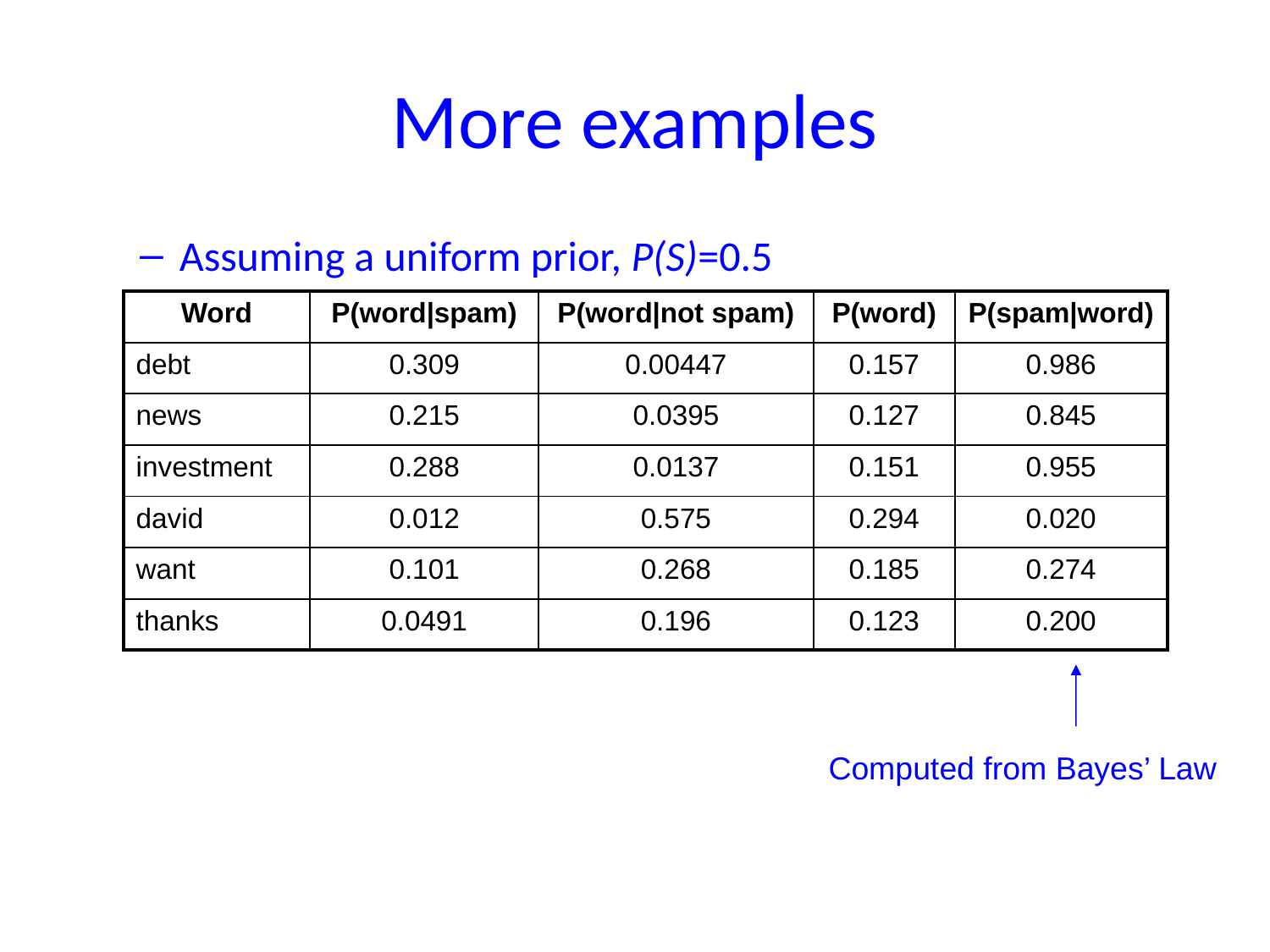

# More examples
Assuming a uniform prior, P(S)=0.5
| Word | P(word|spam) | P(word|not spam) | P(word) | P(spam|word) |
| --- | --- | --- | --- | --- |
| debt | 0.309 | 0.00447 | 0.157 | 0.986 |
| news | 0.215 | 0.0395 | 0.127 | 0.845 |
| investment | 0.288 | 0.0137 | 0.151 | 0.955 |
| david | 0.012 | 0.575 | 0.294 | 0.020 |
| want | 0.101 | 0.268 | 0.185 | 0.274 |
| thanks | 0.0491 | 0.196 | 0.123 | 0.200 |

Computed from Bayes’ Law